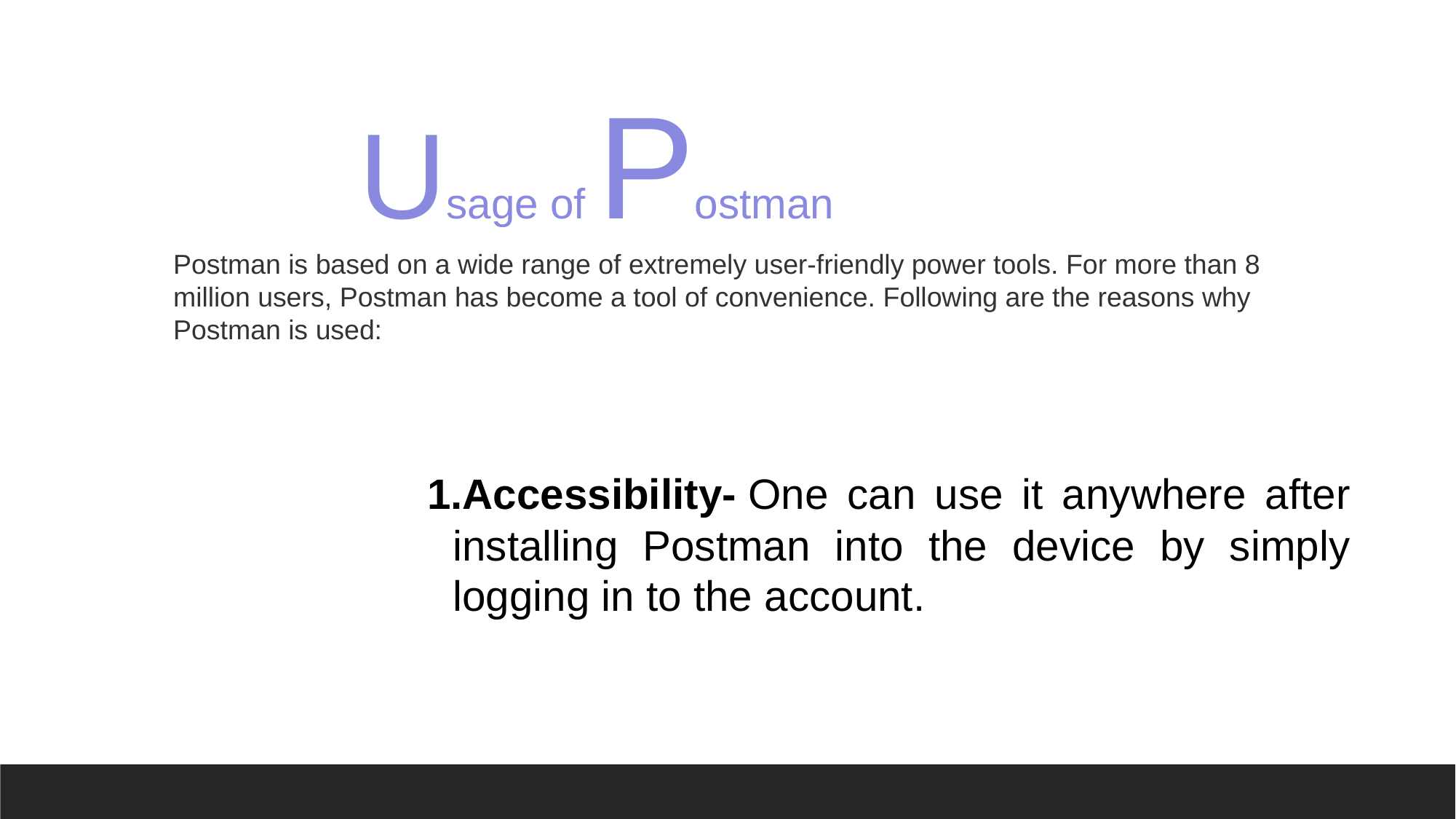

Usage of Postman

Postman is based on a wide range of extremely user-friendly power tools. For more than 8 million users, Postman has become a tool of convenience. Following are the reasons why Postman is used:
Accessibility- One can use it anywhere after installing Postman into the device by simply logging in to the account.